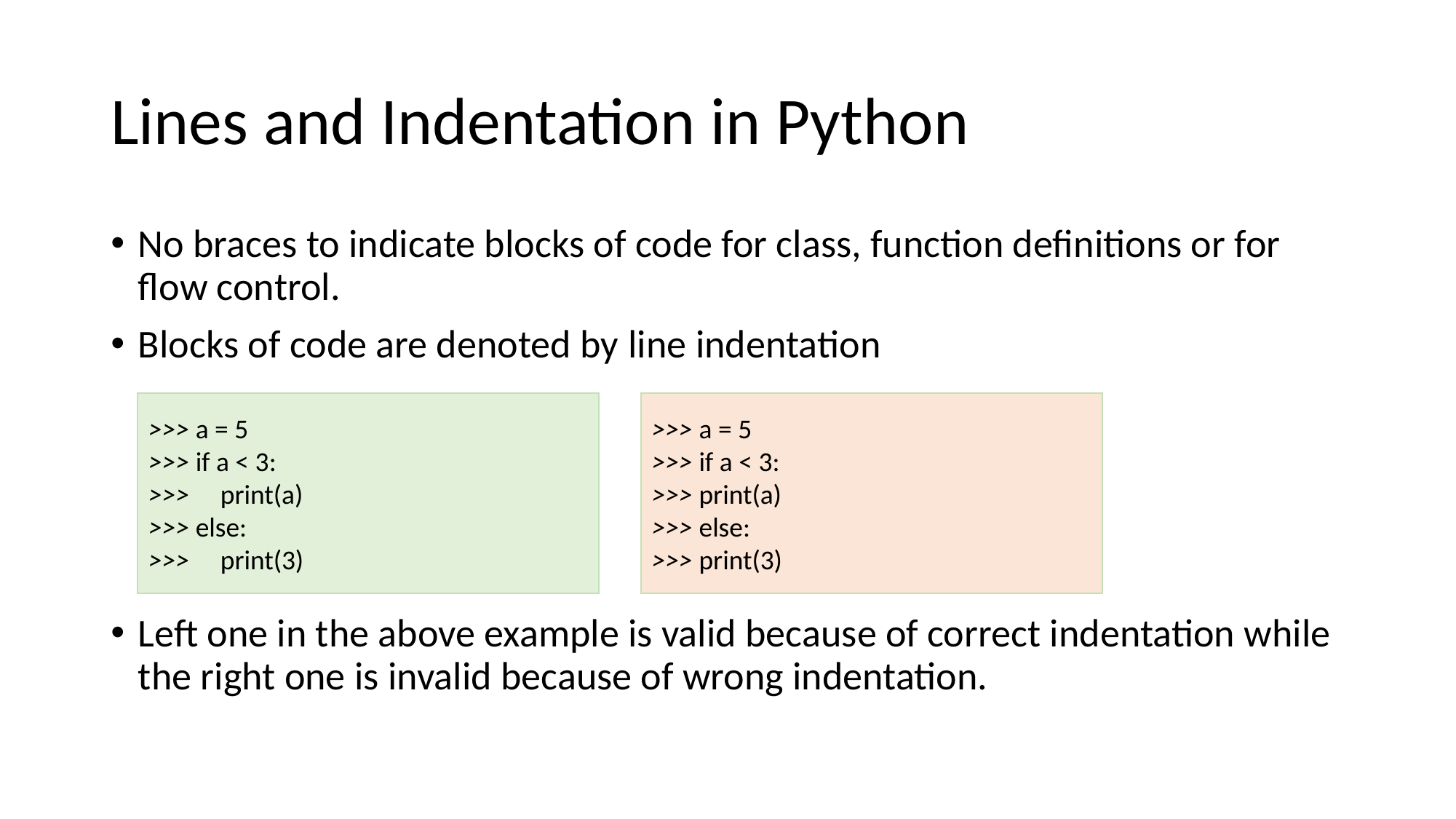

# Lines and Indentation in Python
No braces to indicate blocks of code for class, function definitions or for flow control.
Blocks of code are denoted by line indentation

Left one in the above example is valid because of correct indentation while the right one is invalid because of wrong indentation.

>>> a = 5
>>> if a < 3:
>>>     print(a)
>>> else:
>>>     print(3)

>>> a = 5
>>> if a < 3:
>>> print(a)
>>> else:
>>> print(3)